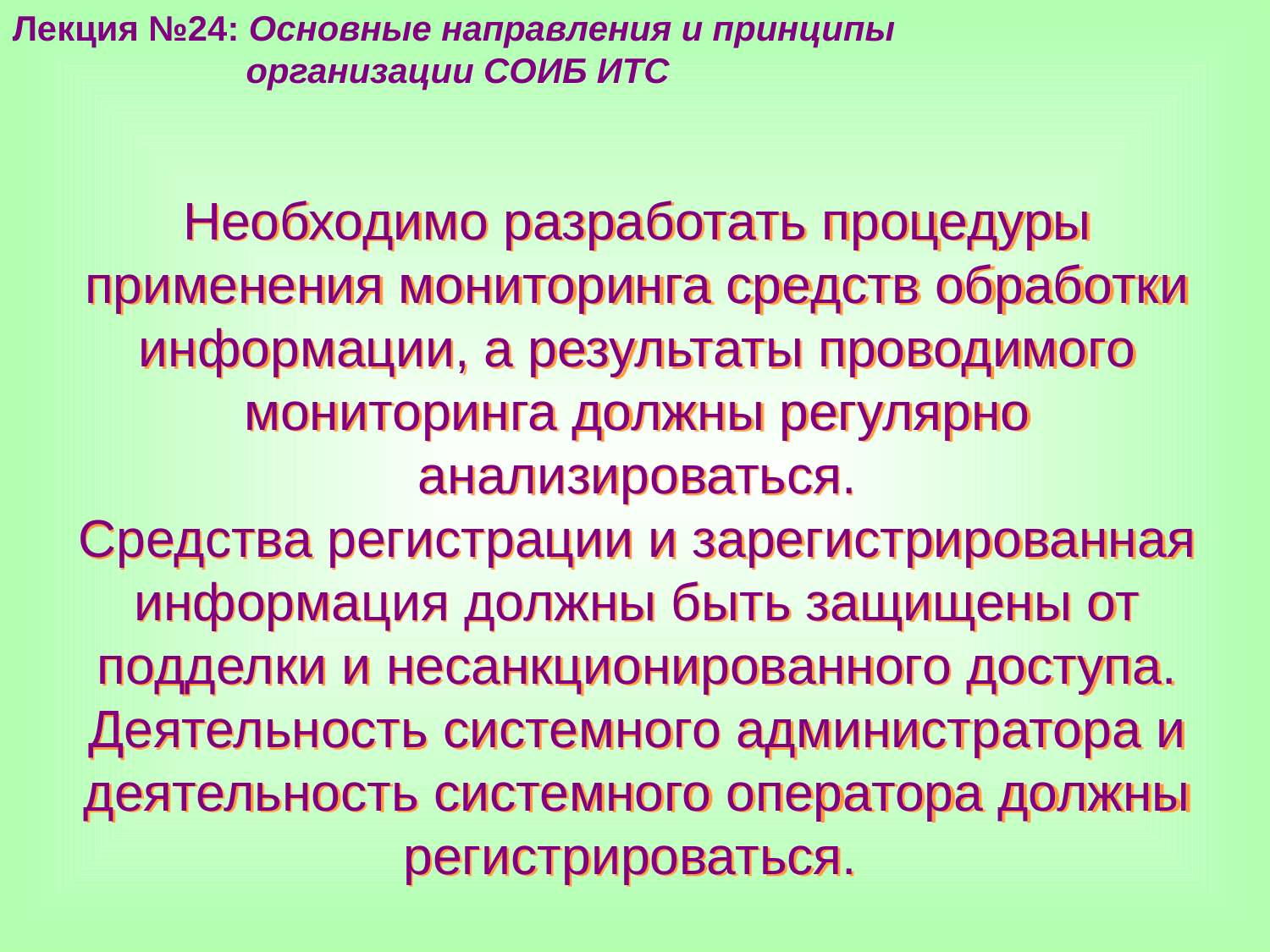

Лекция №24: Основные направления и принципы
                        организации СОИБ ИТС
Необходимо разработать процедуры применения мониторинга средств обработки информации, а результаты проводимого мониторинга должны регулярно анализироваться.
Средства регистрации и зарегистрированная информация должны быть защищены от подделки и несанкционированного доступа.
Деятельность системного администратора и деятельность системного оператора должны регистрироваться.